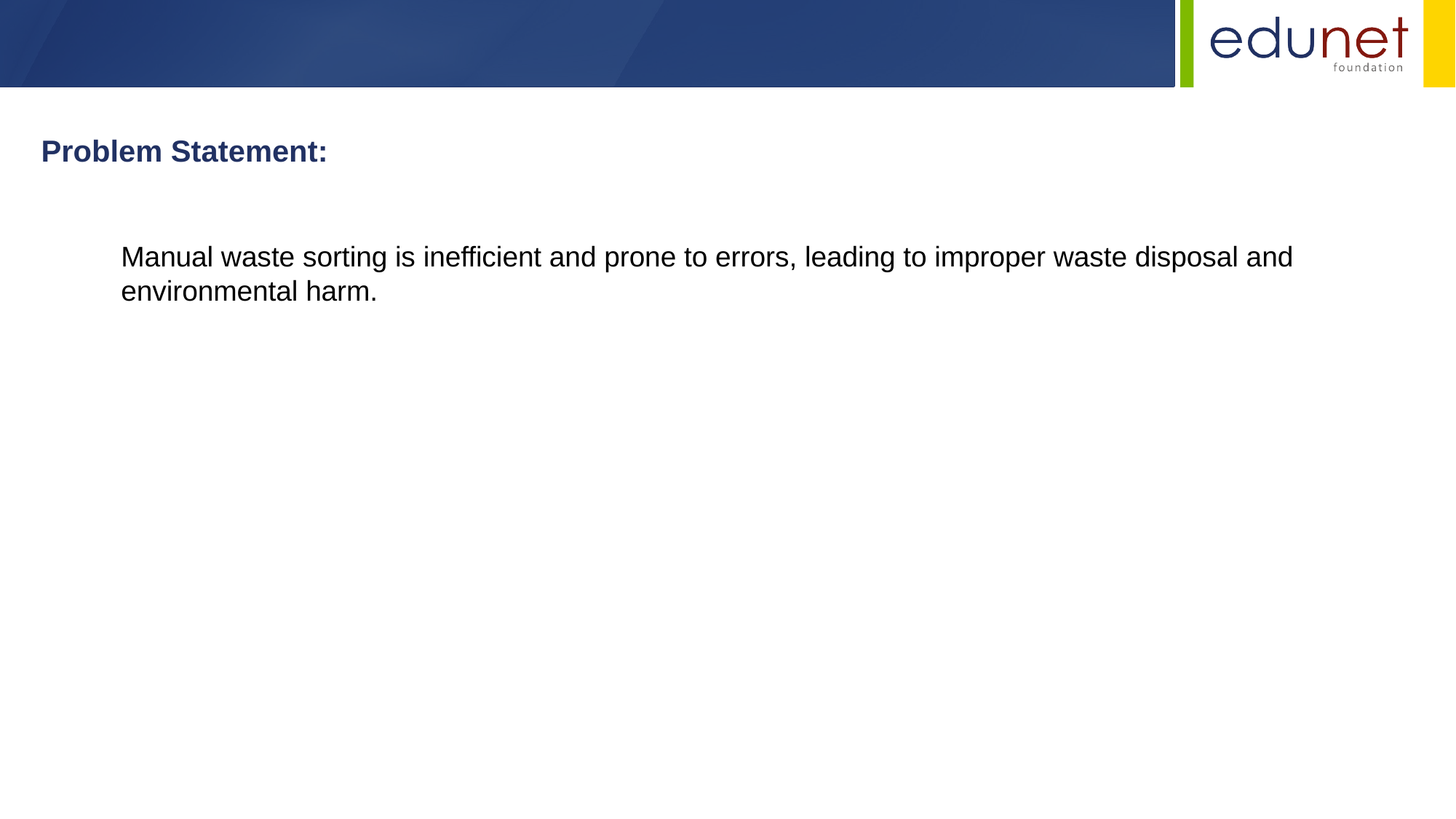

Problem Statement:
Manual waste sorting is inefficient and prone to errors, leading to improper waste disposal and environmental harm.